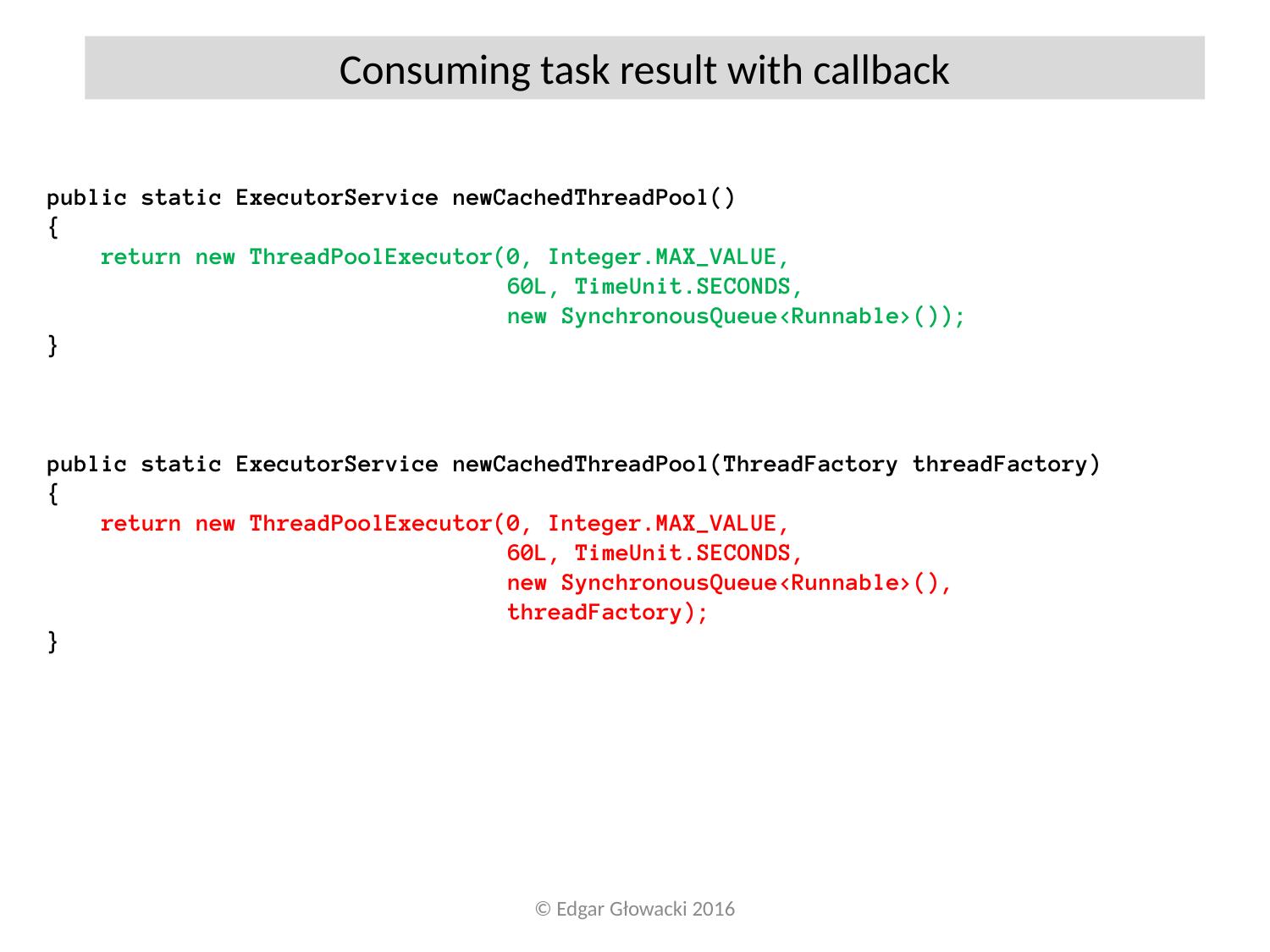

Consuming task result with callback
public static ExecutorService newCachedThreadPool()
{
    return new ThreadPoolExecutor(0, Integer.MAX_VALUE,
                                  60L, TimeUnit.SECONDS,
                                  new SynchronousQueue<Runnable>());
}

public static ExecutorService newCachedThreadPool(ThreadFactory threadFactory)
{
    return new ThreadPoolExecutor(0, Integer.MAX_VALUE,
                                  60L, TimeUnit.SECONDS,
                                  new SynchronousQueue<Runnable>(),
                                  threadFactory);
}
© Edgar Głowacki 2016